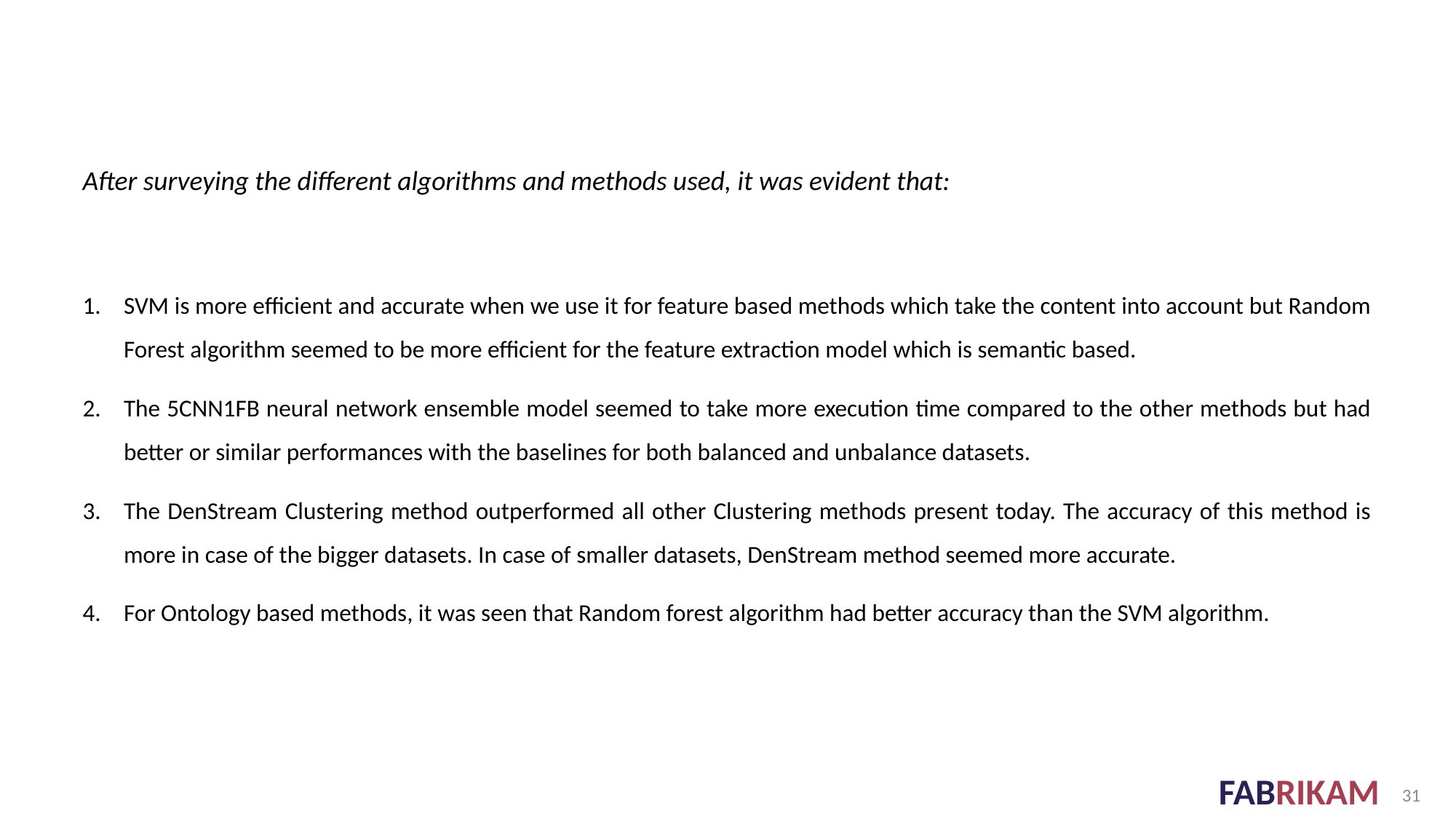

After surveying the different algorithms and methods used, it was evident that:

SVM is more efficient and accurate when we use it for feature based methods which take the content into account but Random Forest algorithm seemed to be more efficient for the feature extraction model which is semantic based.
The 5CNN1FB neural network ensemble model seemed to take more execution time compared to the other methods but had better or similar performances with the baselines for both balanced and unbalance datasets.
The DenStream Clustering method outperformed all other Clustering methods present today. The accuracy of this method is more in case of the bigger datasets. In case of smaller datasets, DenStream method seemed more accurate.
For Ontology based methods, it was seen that Random forest algorithm had better accuracy than the SVM algorithm.
31